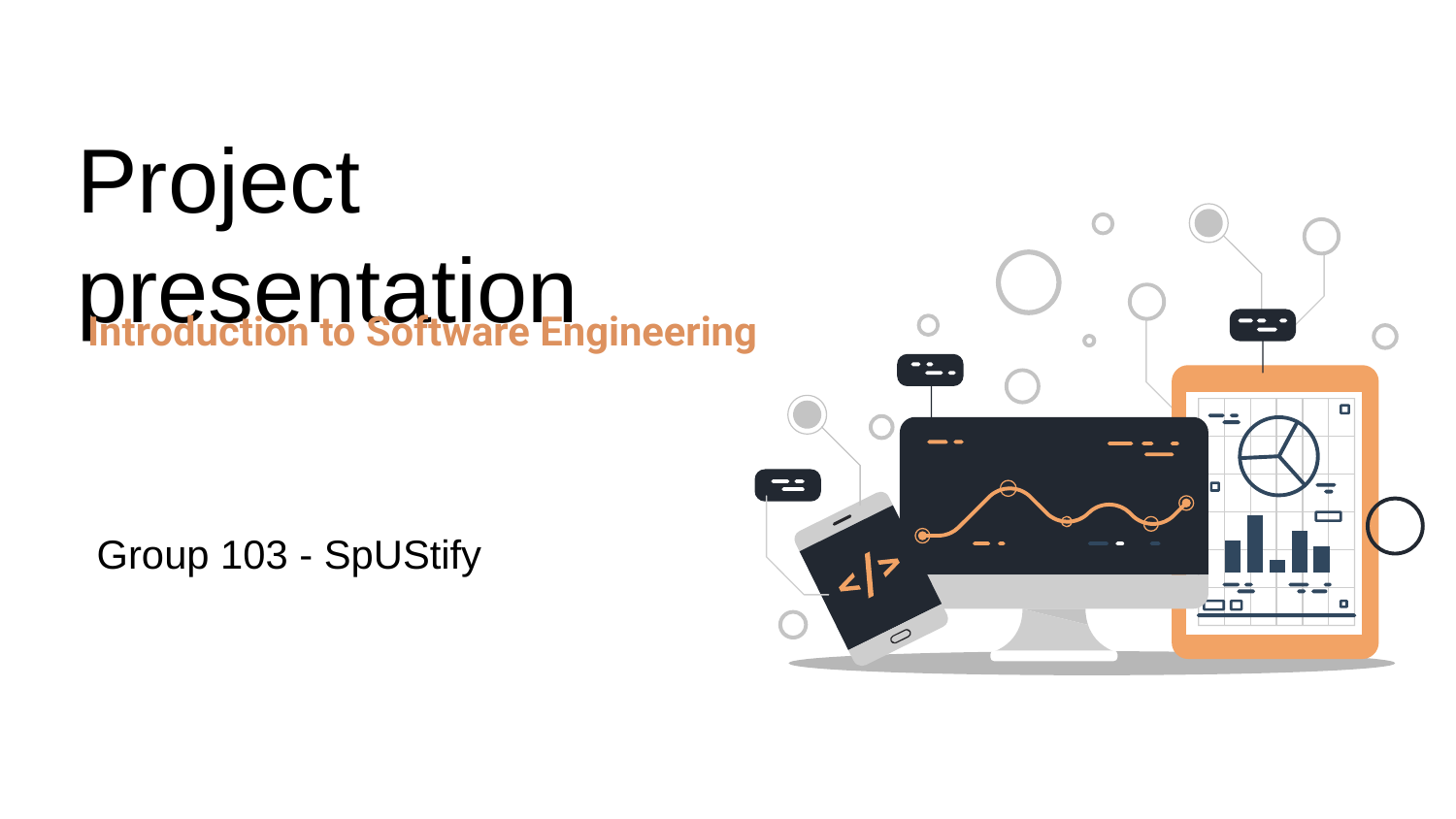

Project presentation

Introduction to Software Engineering
Group 103 - SpUStify